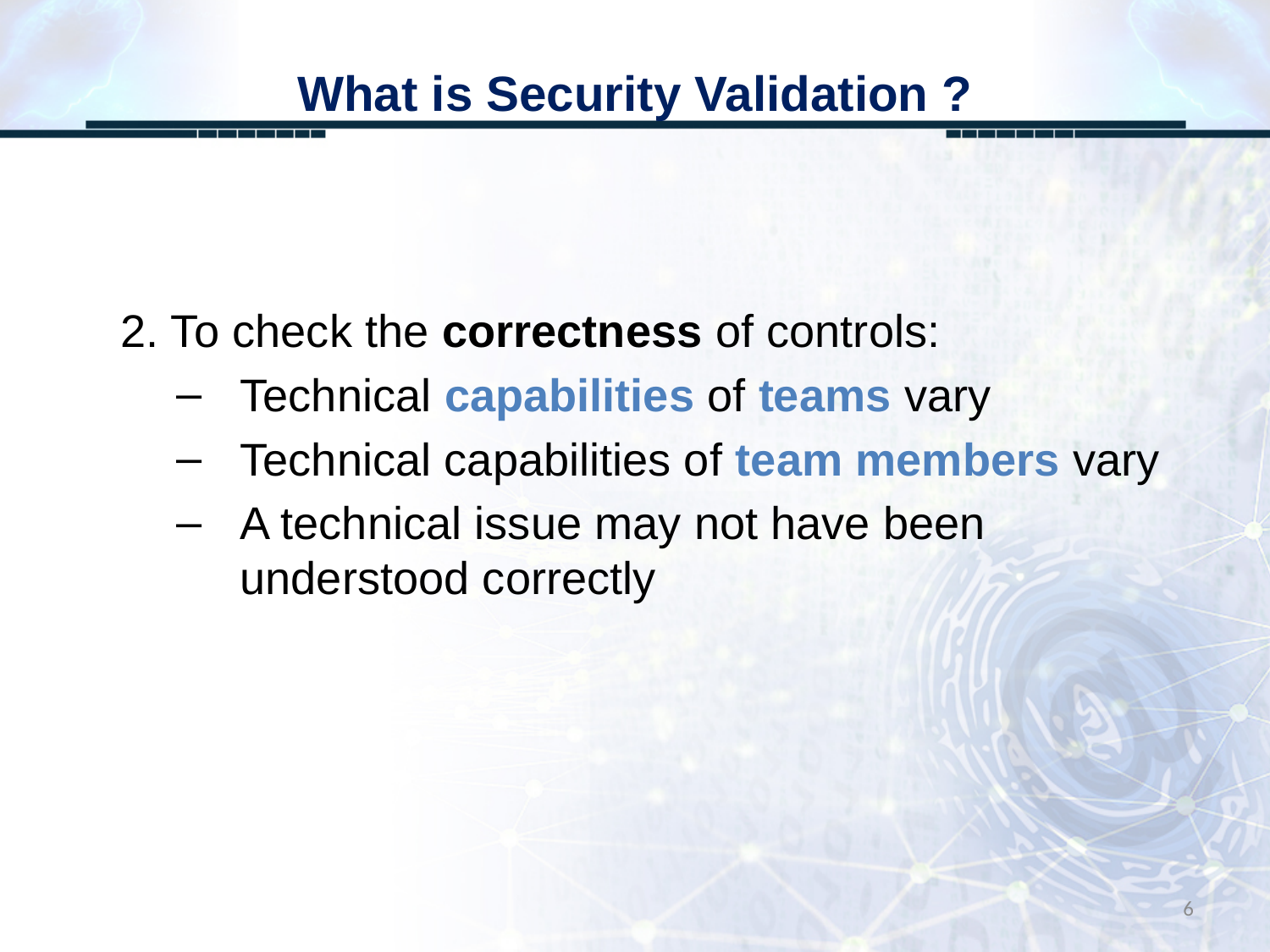

# What is Security Validation ?
2. To check the correctness of controls:
Technical capabilities of teams vary
Technical capabilities of team members vary
A technical issue may not have been understood correctly
6